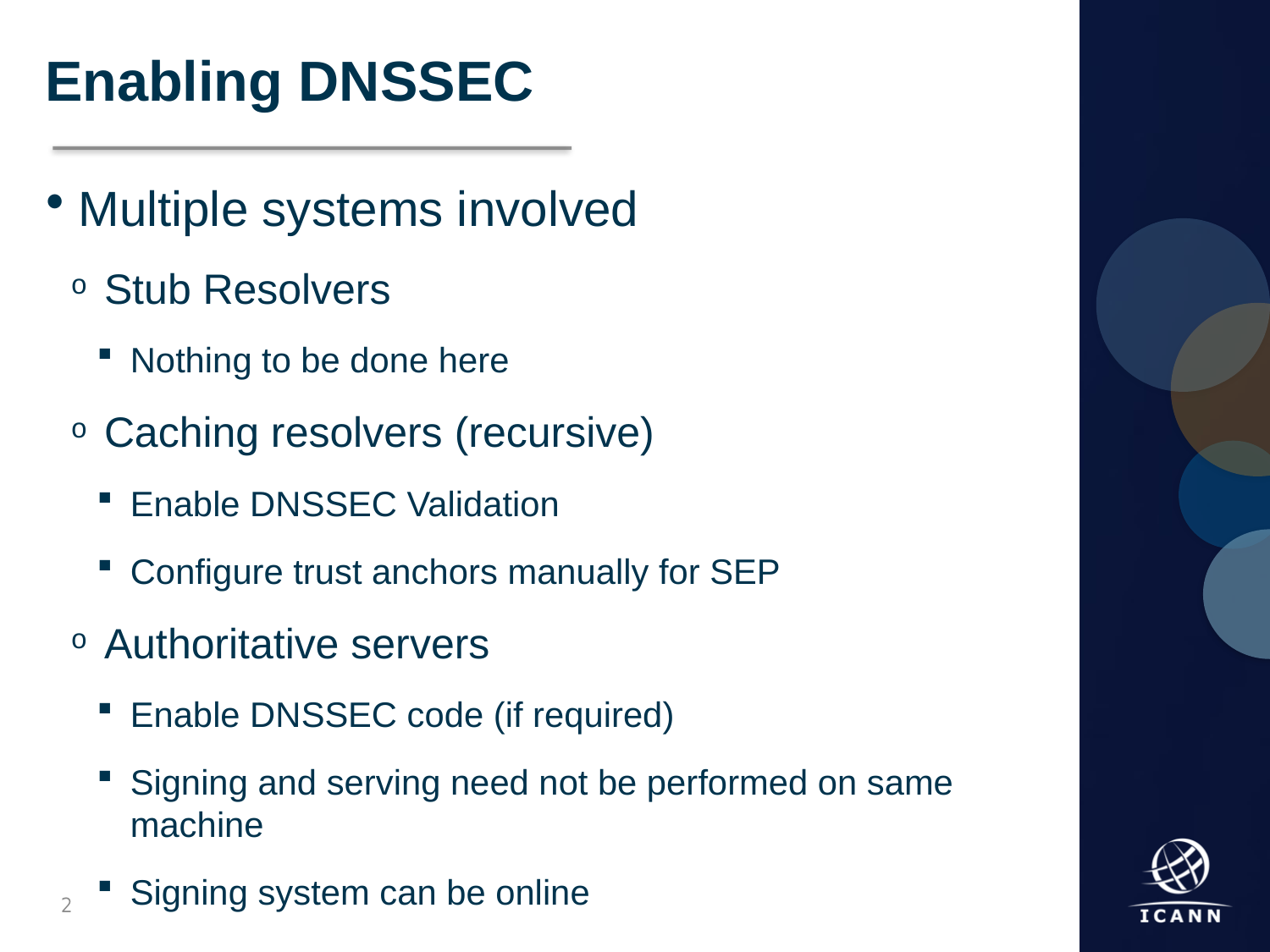

Enabling DNSSEC
Multiple systems involved
Stub Resolvers
Nothing to be done here
Caching resolvers (recursive)
Enable DNSSEC Validation
Configure trust anchors manually for SEP
Authoritative servers
Enable DNSSEC code (if required)
Signing and serving need not be performed on same machine
Signing system can be online
2